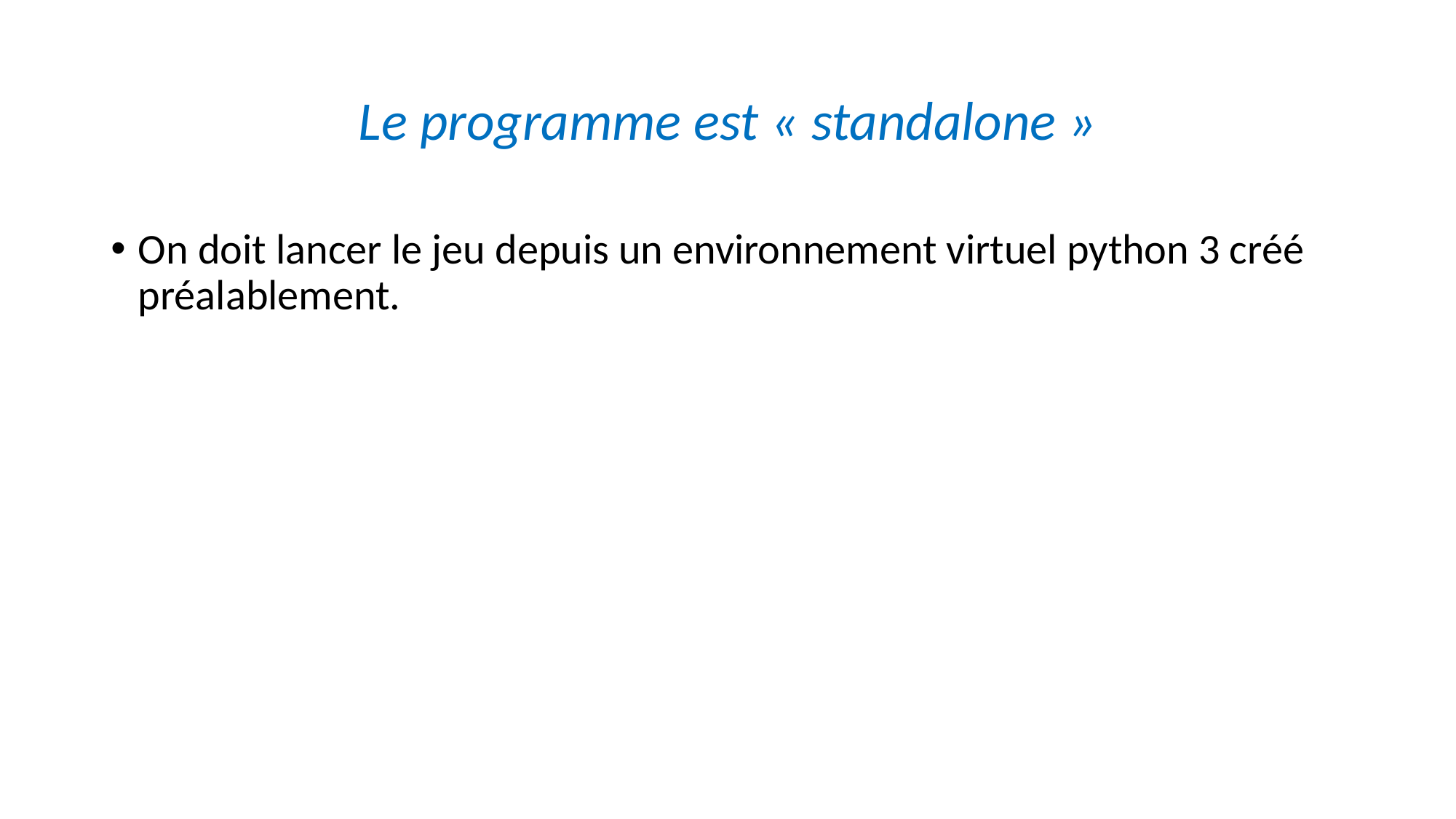

# Le programme est « standalone »
On doit lancer le jeu depuis un environnement virtuel python 3 créé préalablement.